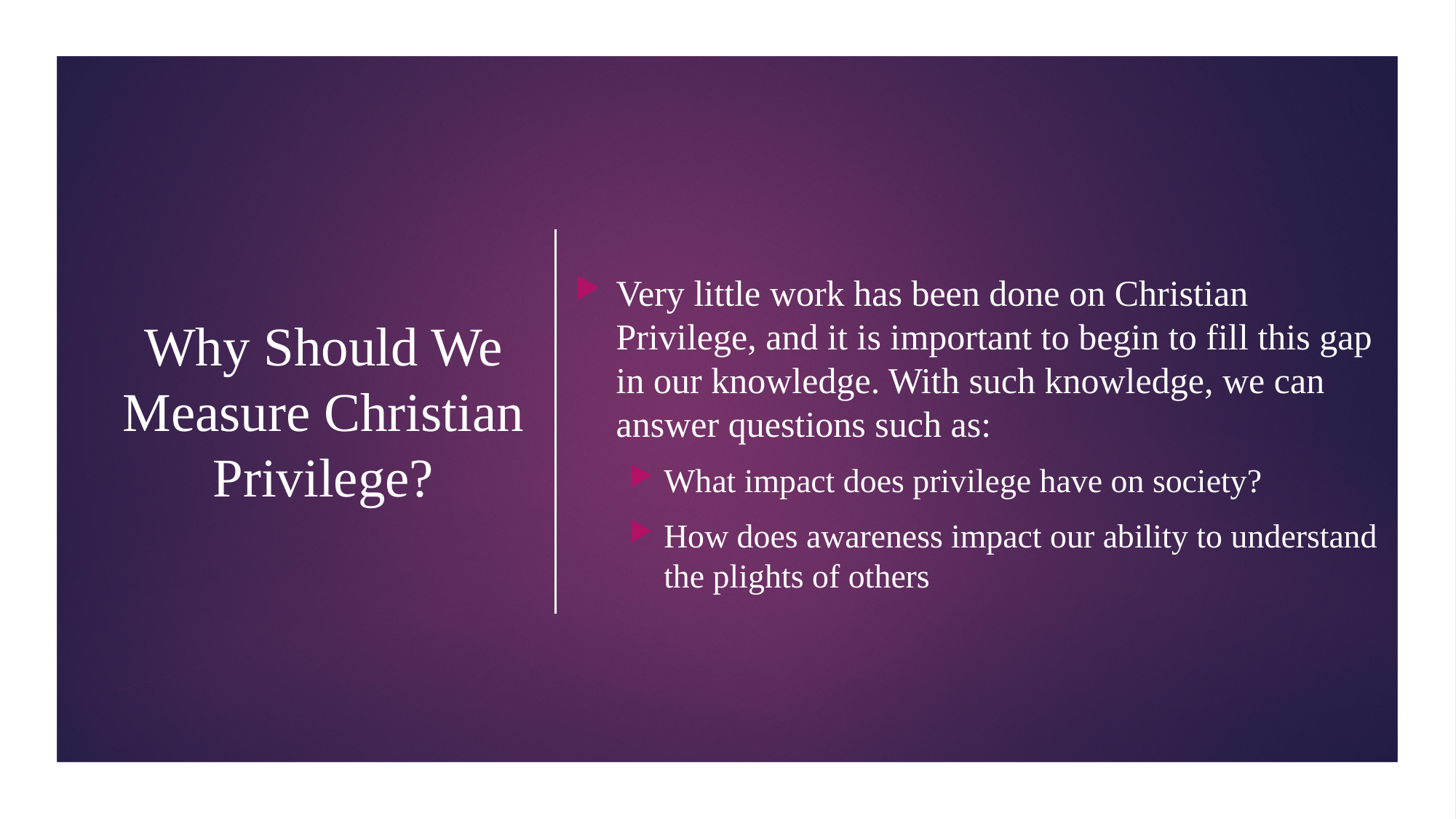

Very little work has been done on Christian Privilege, and it is important to begin to fill this gap in our knowledge. With such knowledge, we can answer questions such as:
What impact does privilege have on society?
How does awareness impact our ability to understand the plights of others
# Why Should We Measure Christian Privilege?